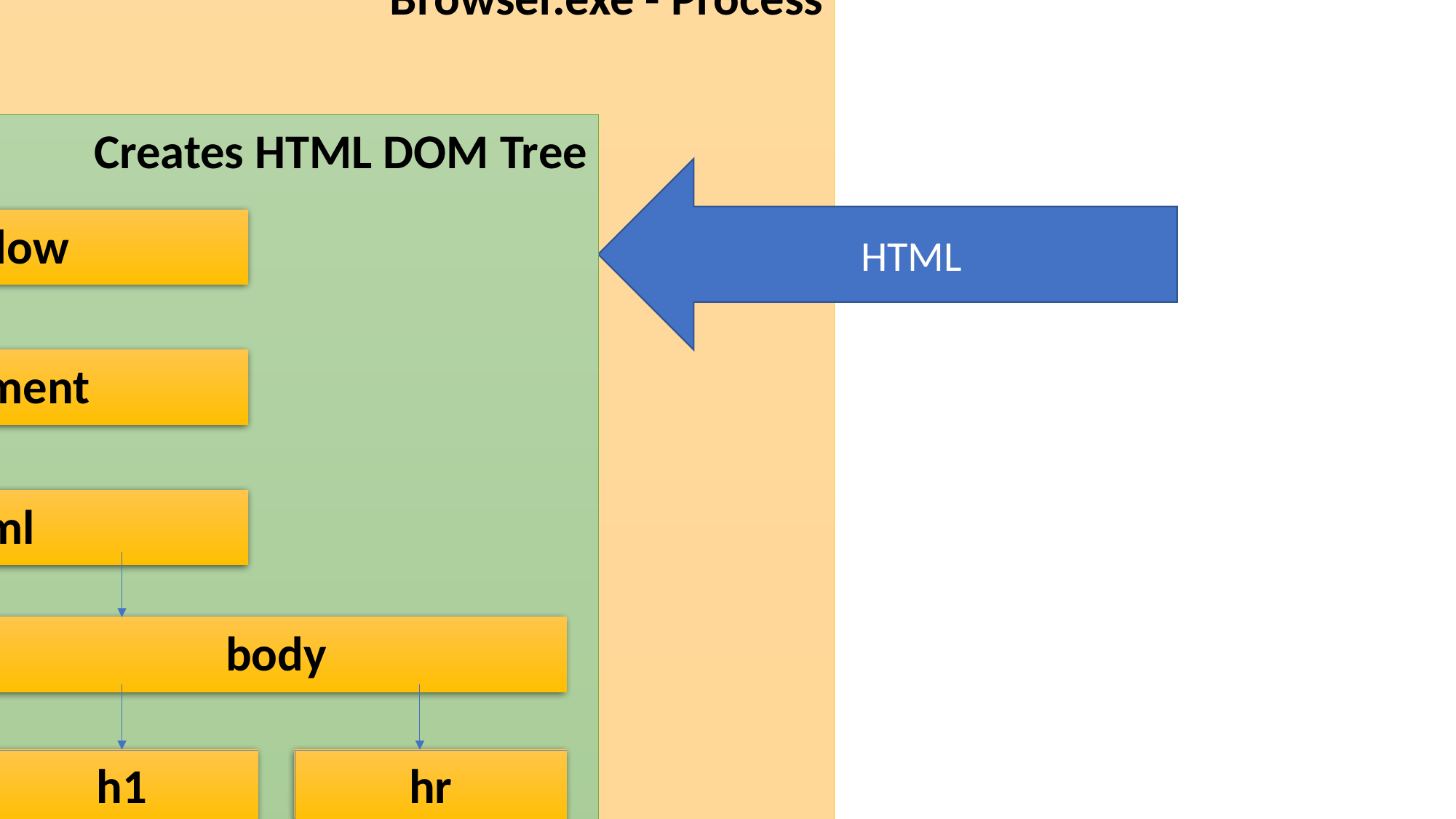

Browser.exe - Process
Creates HTML DOM Tree
HTML
window
UI
User
document
Renders
html
head
body
Access

Change

h1
hr
Event
JavaScript Engine
JavaScript Code
Event Handlers